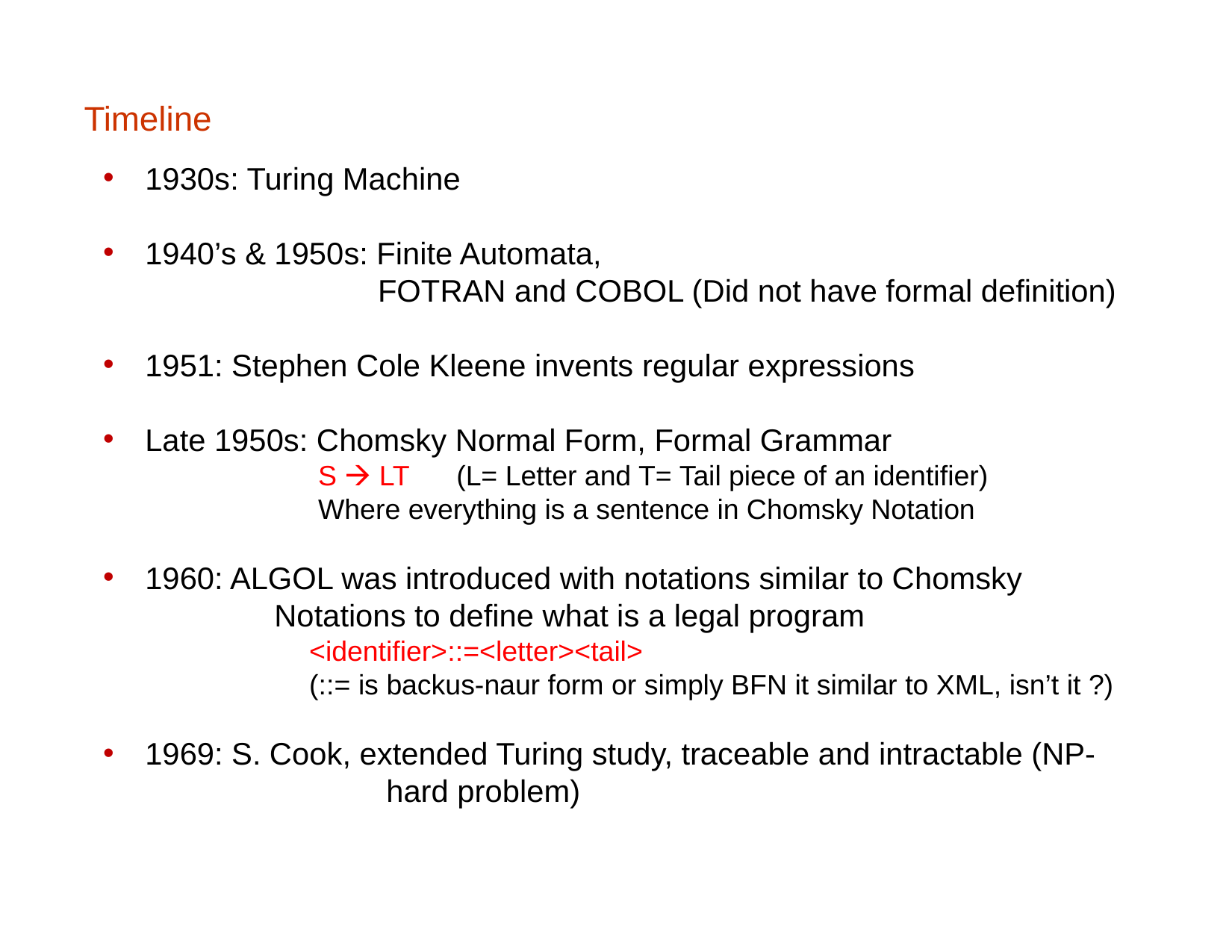

# Timeline
1930s: Turing Machine

1940’s & 1950s: Finite Automata,
                                FOTRAN and COBOL (Did not have formal definition)

1951: Stephen Cole Kleene invents regular expressions

Late 1950s: Chomsky Normal Form, Formal Grammar
      S 🡪 LT      (L= Letter and T= Tail piece of an identifier)
      Where everything is a sentence in Chomsky Notation

1960: ALGOL was introduced with notations similar to Chomsky 		  Notations to define what is a legal program
            <identifier>::=<letter><tail>
            (::= is backus-naur form or simply BFN it similar to XML, isn’t it ?)

1969: S. Cook, extended Turing study, traceable and intractable (NP- 		  hard problem)